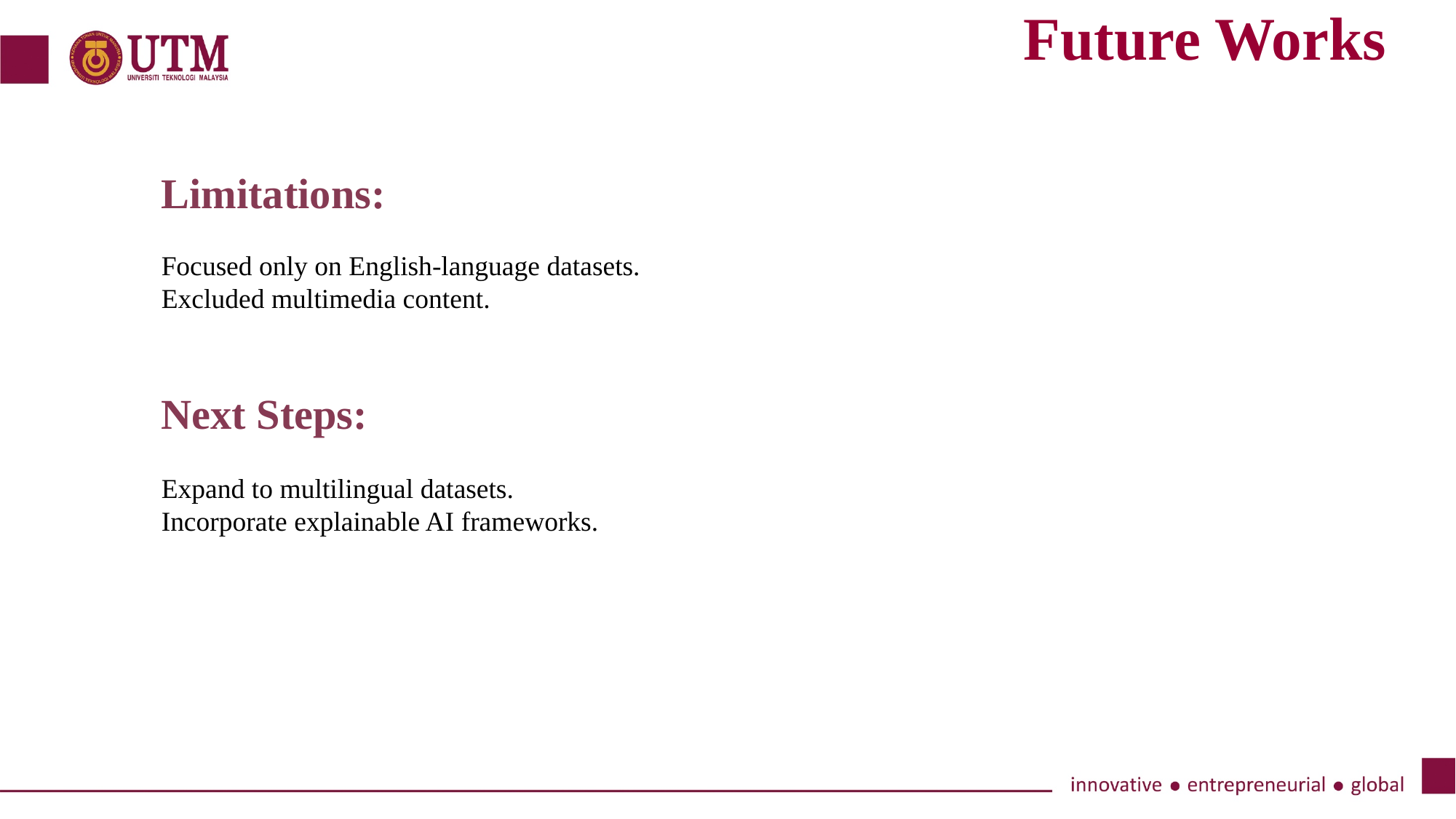

Future Works
Limitations:
Focused only on English-language datasets.
Excluded multimedia content.
Next Steps:
Expand to multilingual datasets.
Incorporate explainable AI frameworks.